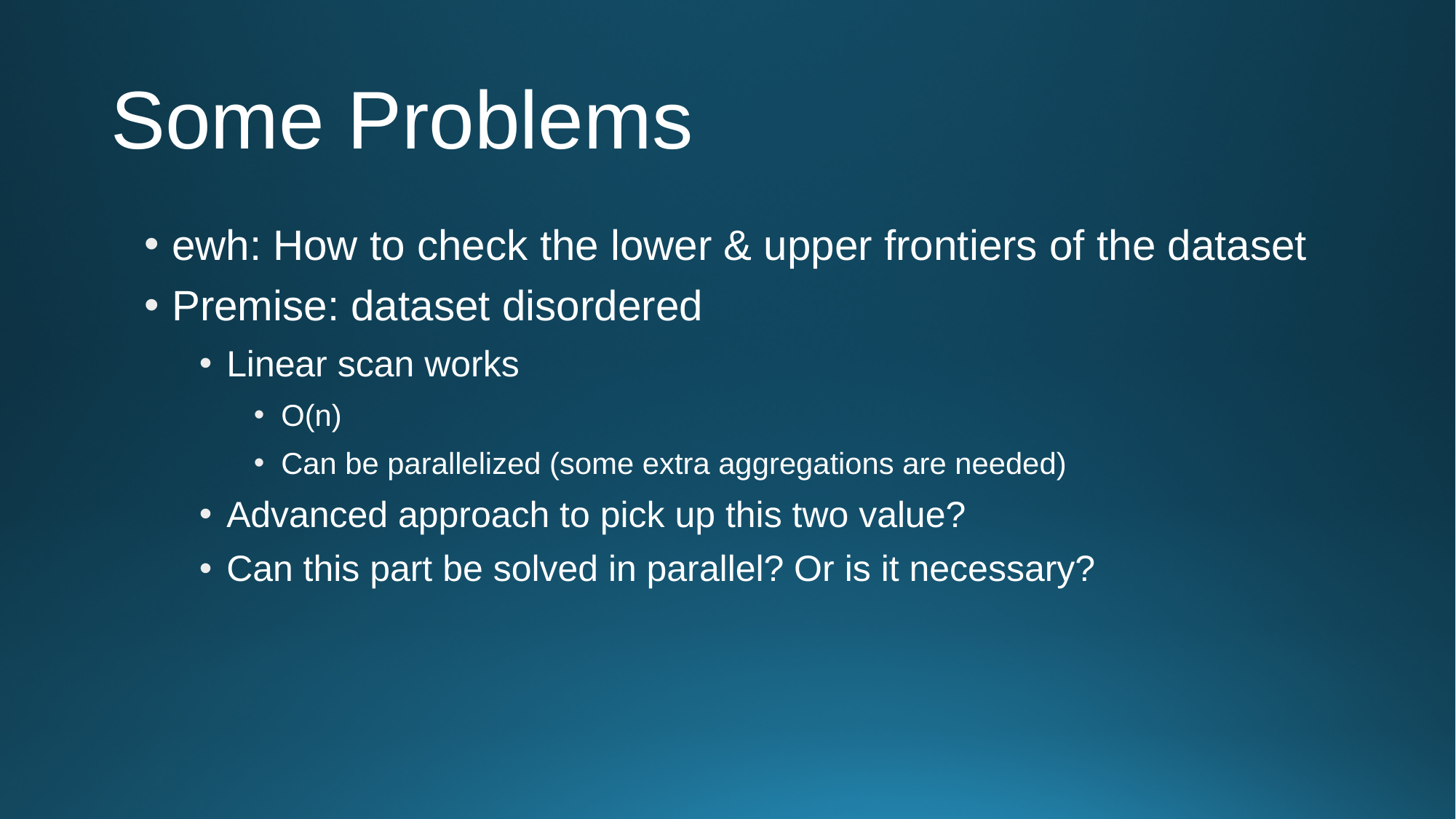

# Some Problems
ewh: How to check the lower & upper frontiers of the dataset
Premise: dataset disordered
Linear scan works
O(n)
Can be parallelized (some extra aggregations are needed)
Advanced approach to pick up this two value?
Can this part be solved in parallel? Or is it necessary?